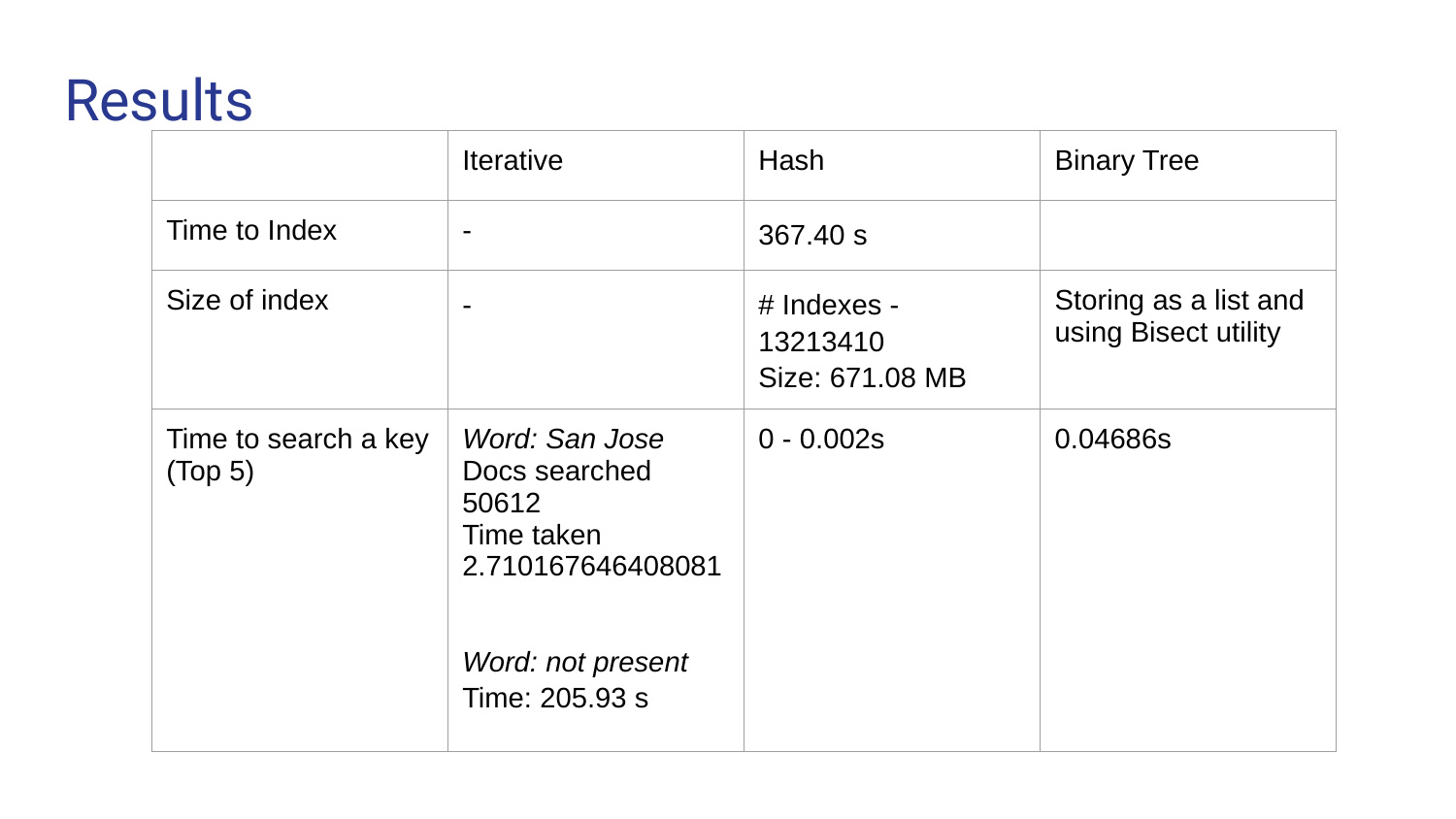

# Results
|  | Iterative | Hash | Binary Tree |
| --- | --- | --- | --- |
| Time to Index | - | 367.40 s |  |
| Size of index | - | # Indexes - 13213410 Size: 671.08 MB | Storing as a list and using Bisect utility |
| Time to search a key (Top 5) | Word: San Jose Docs searched 50612 Time taken 2.710167646408081 Word: not present Time: 205.93 s | 0 - 0.002s | 0.04686s |